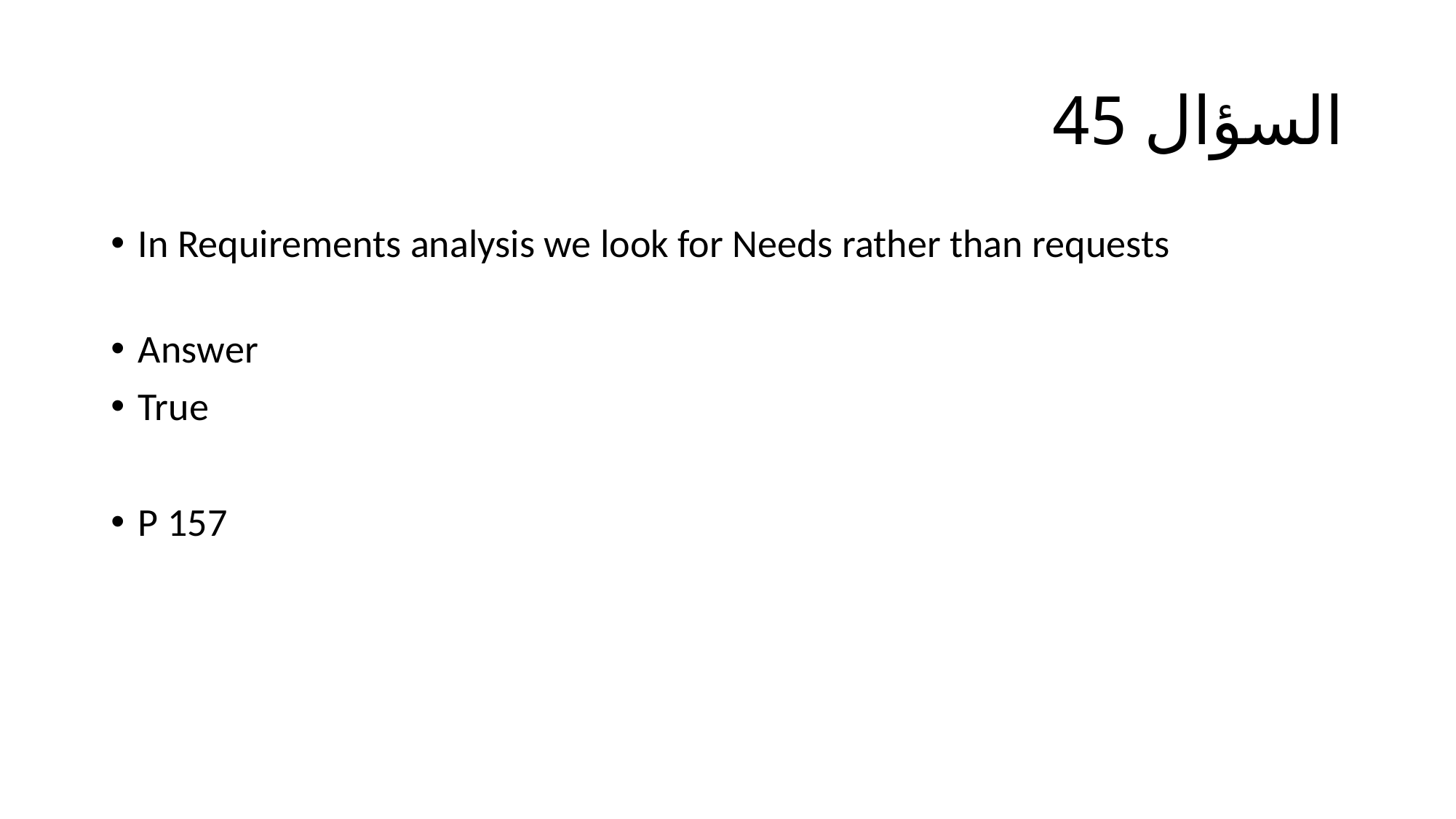

# السؤال 45
In Requirements analysis we look for Needs rather than requests
Answer
True

P 157